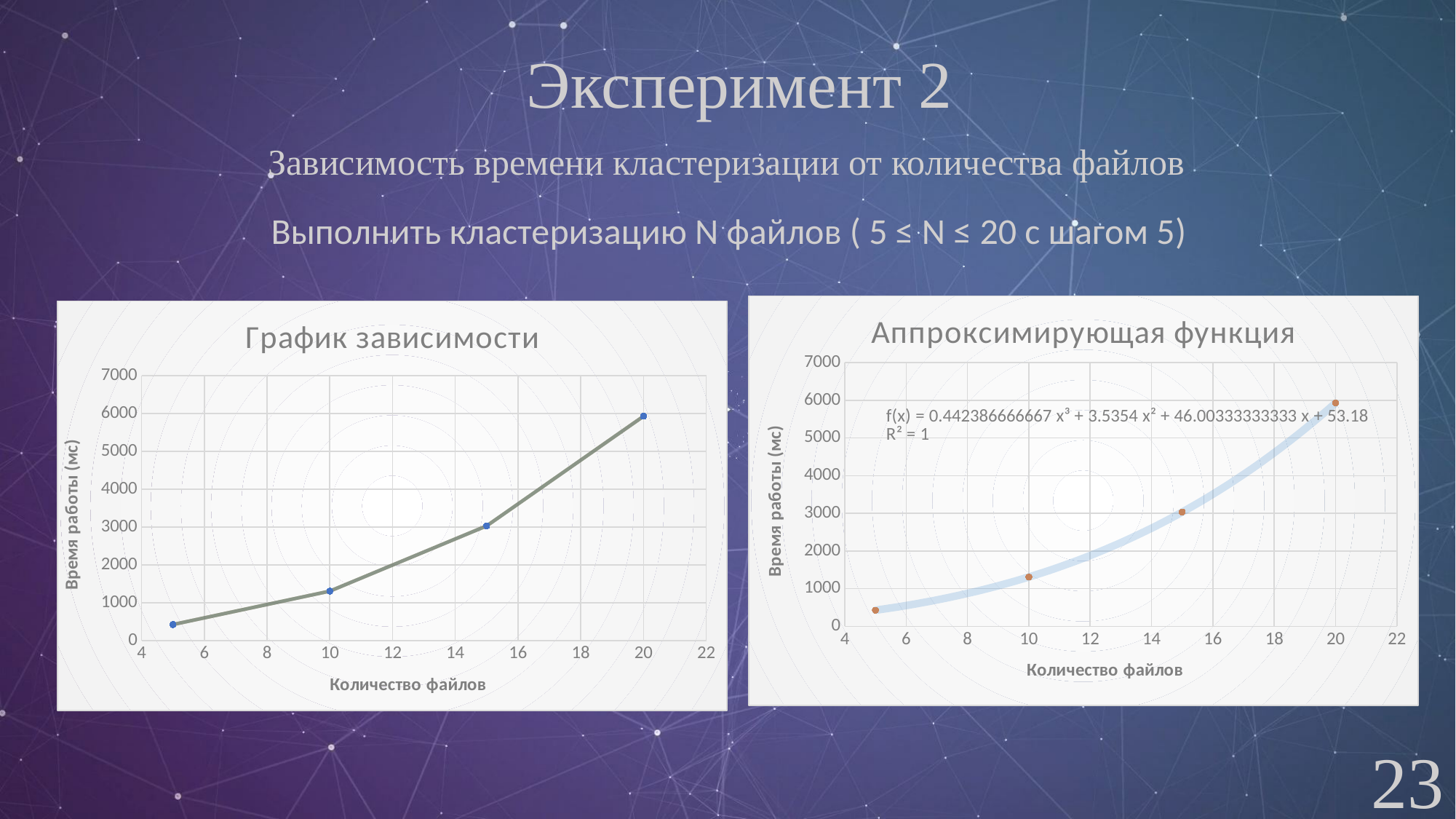

Эксперимент 2
Зависимость времени кластеризации от количества файлов
Выполнить кластеризацию N файлов ( 5 ≤ N ≤ 20 c шагом 5)

### Chart: Аппроксимирующая функция

| Category | Зависимость времени кластеризации от количества файлов | Зависимость времени кластеризации от количества файлов |
|---|---|---|

### Chart: График зависимости

| Category | Зависимость времени кластеризации от количества файлов | Зависимость времени кластеризации от количества файлов | Зависимость времени кластеризации от количества файлов | Зависимость времени кластеризации от количества файлов | Зависимость времени кластеризации от количества файлов | Зависимость времени кластеризации от количества файлов | Зависимость времени кластеризации от количества файлов | Зависимость времени кластеризации от количества файлов |
|---|---|---|---|---|---|---|---|---|
23